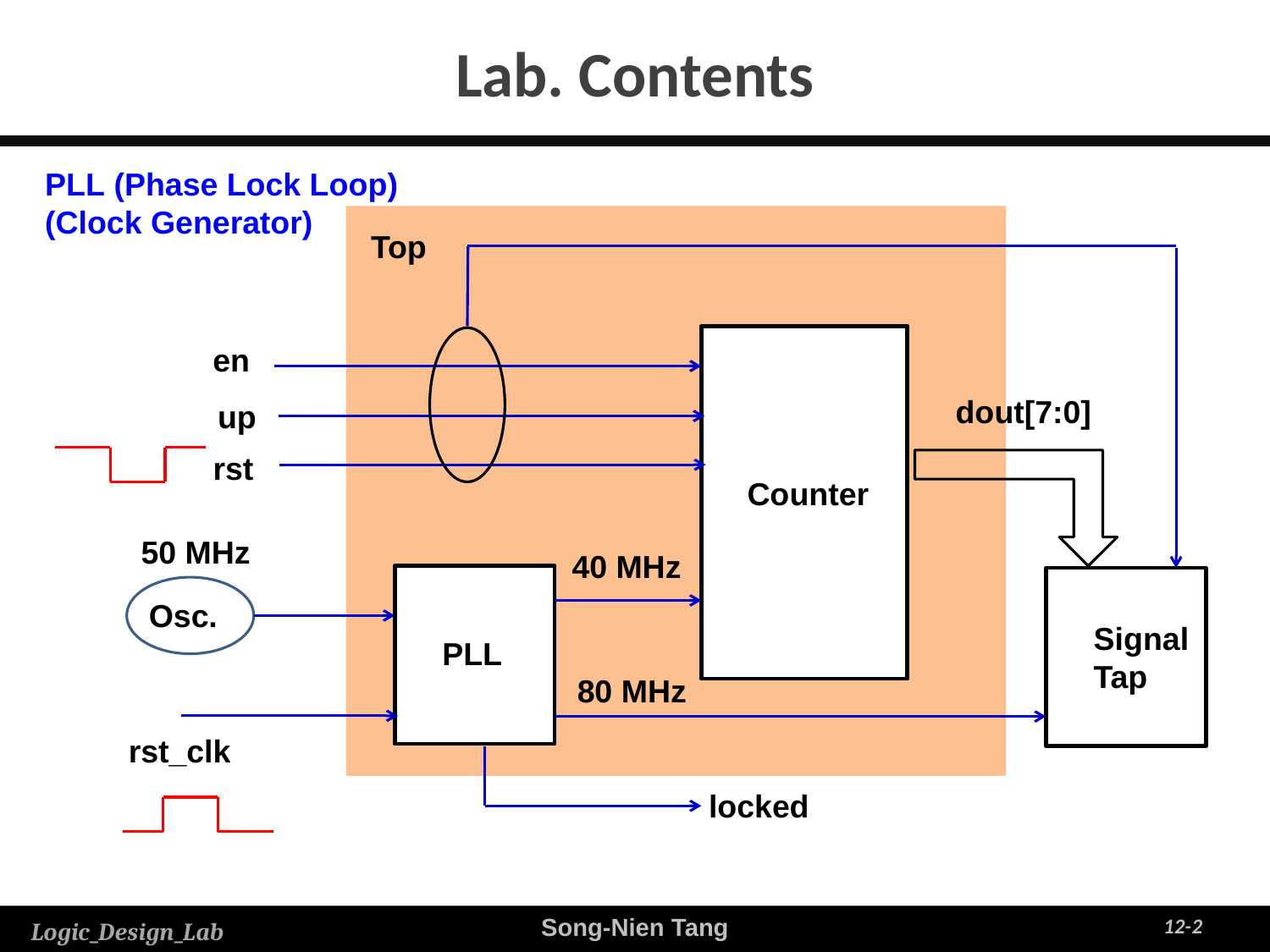

# Lab. Contents
PLL (Phase Lock Loop)
(Clock Generator)

Top

en
dout[7:0]
up
rst

Counter
50 MHz
40 MHz

Osc.
Signal Tap
PLL
80 MHz
rst_clk
locked
2